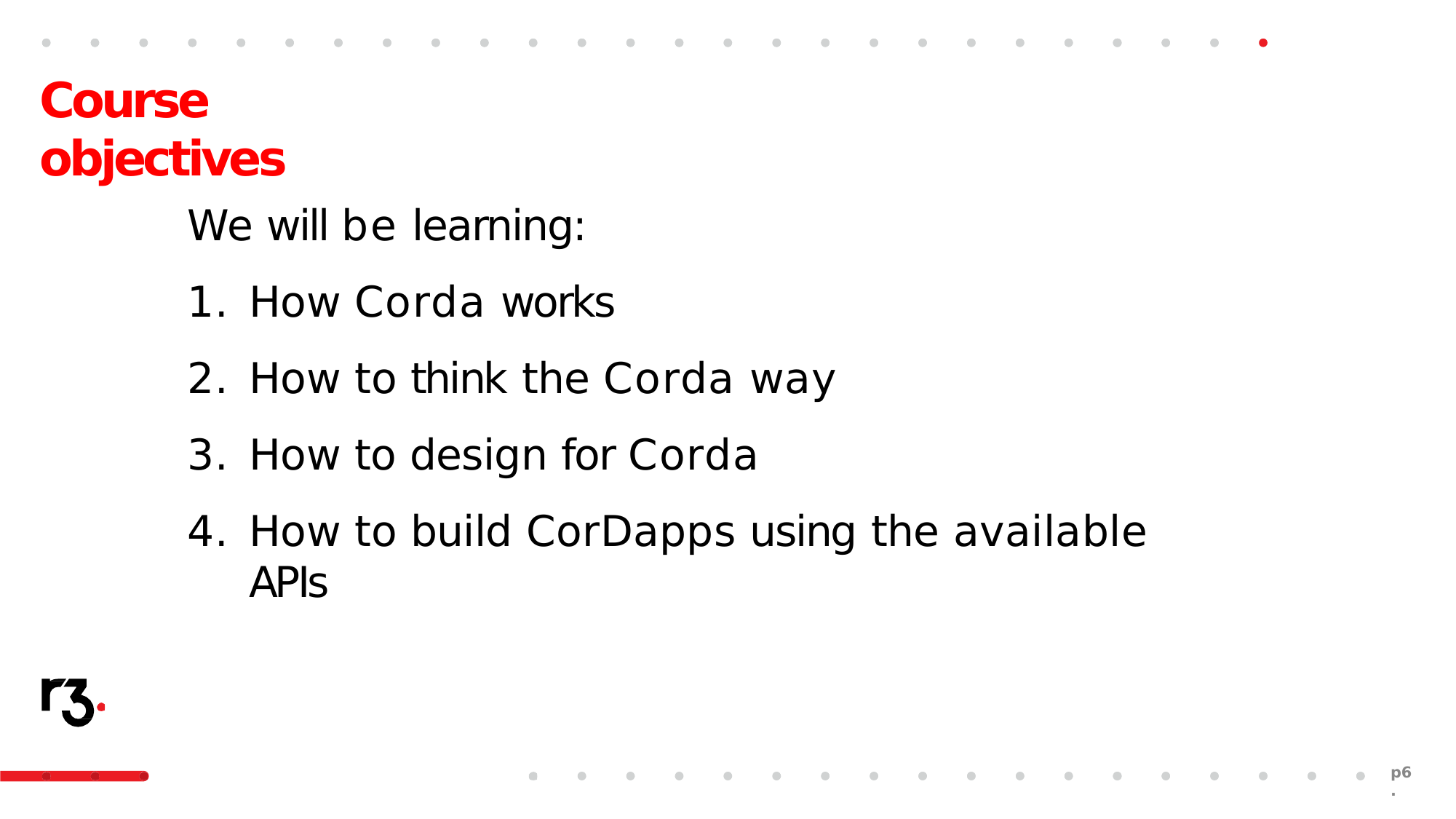

# Course objectives
We will be learning:
How Corda works
How to think the Corda way
How to design for Corda
How to build CorDapps using the available APIs
p6.